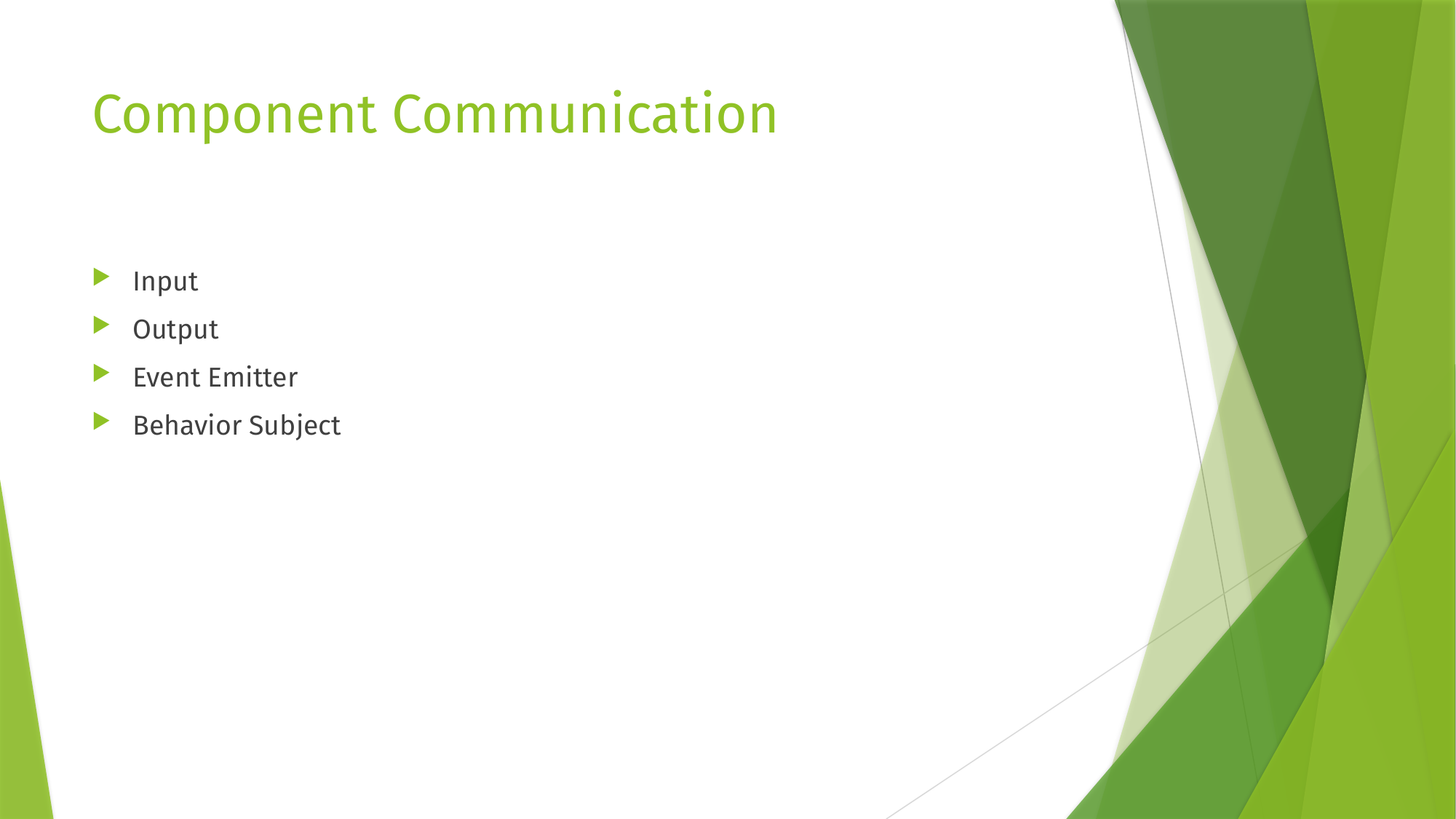

# Component Communication
Input
Output
Event Emitter
Behavior Subject